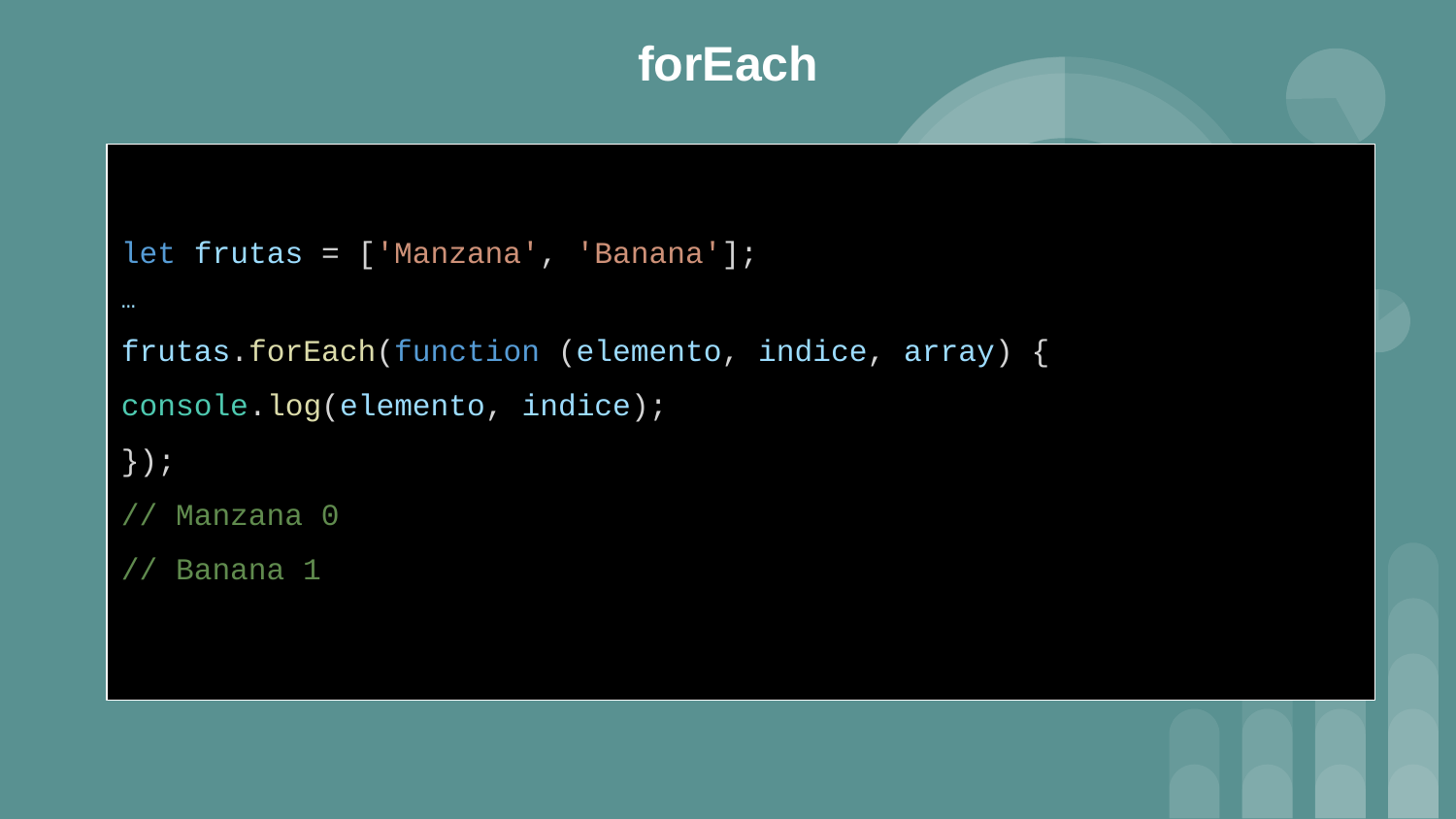

# forEach
let frutas = ['Manzana', 'Banana'];
…
frutas.forEach(function (elemento, indice, array) {
console.log(elemento, indice);
});
// Manzana 0
// Banana 1